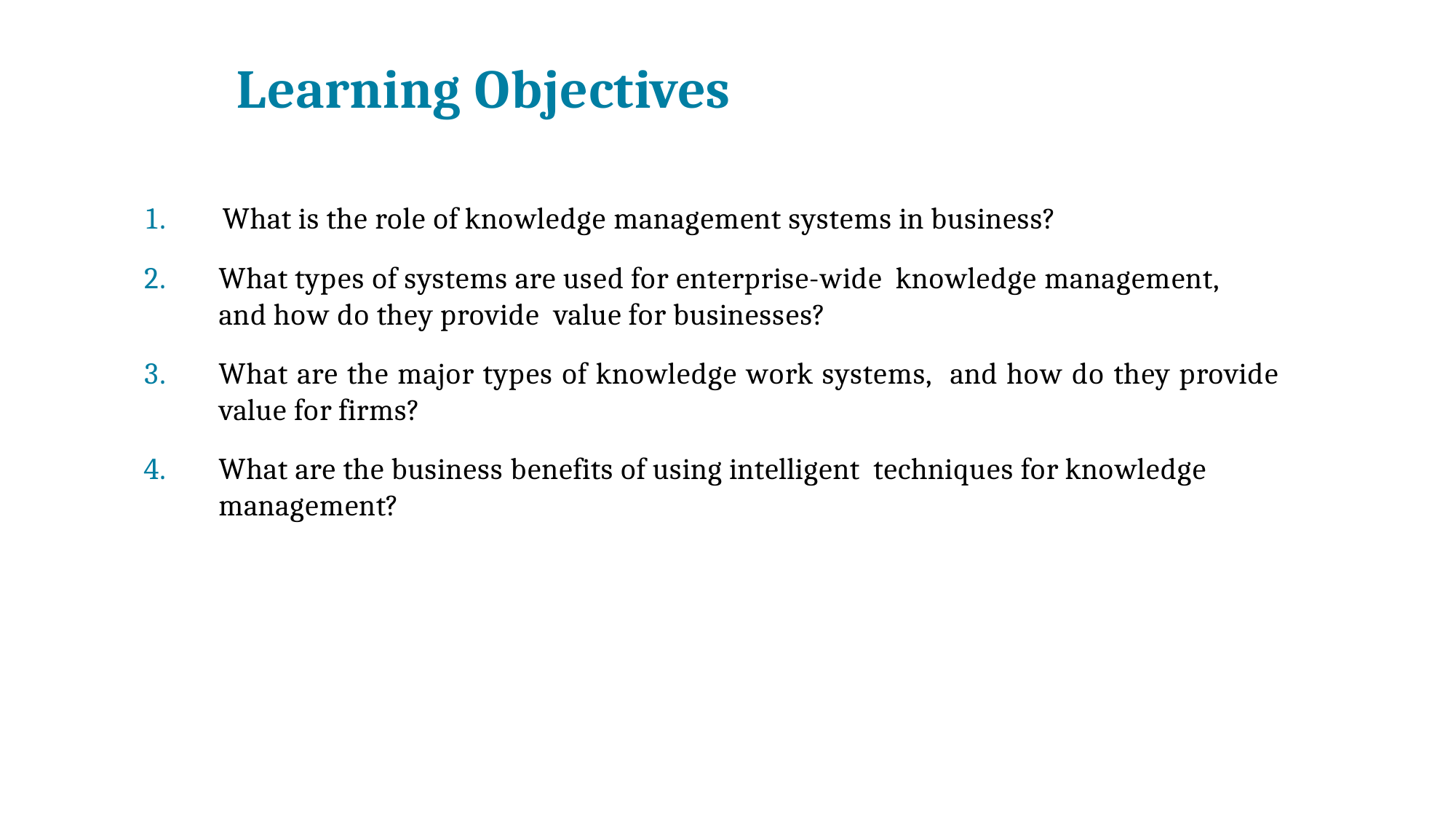

# Learning Objectives
What is the role of knowledge management systems in business?
What types of systems are used for enterprise-wide  knowledge management, and how do they provide  value for businesses?
What are the major types of knowledge work systems,  and how do they provide value for firms?
What are the business benefits of using intelligent  techniques for knowledge management?